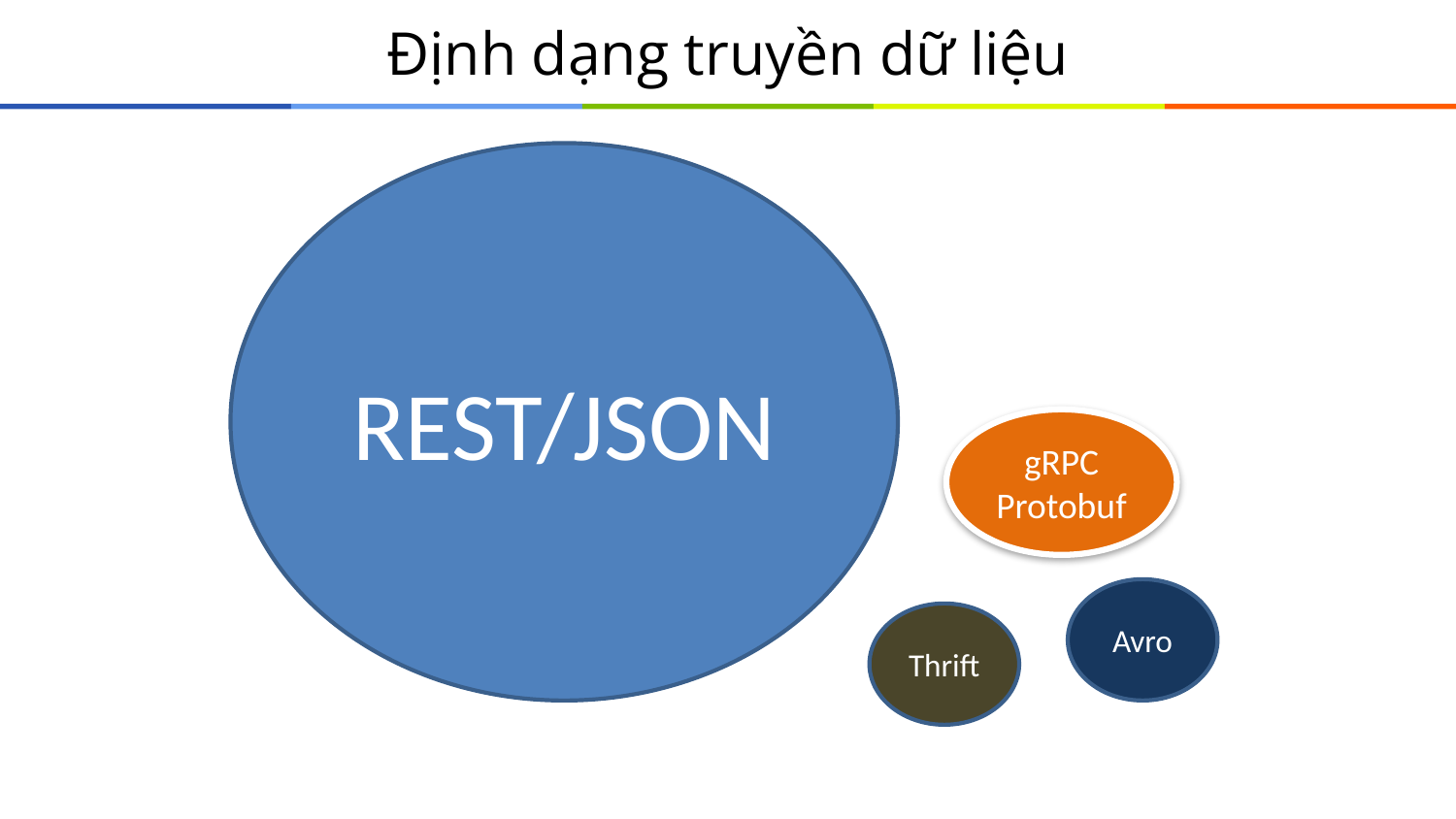

# Định dạng truyền dữ liệu
REST/JSON
gRPC
Protobuf
Avro
Thrift